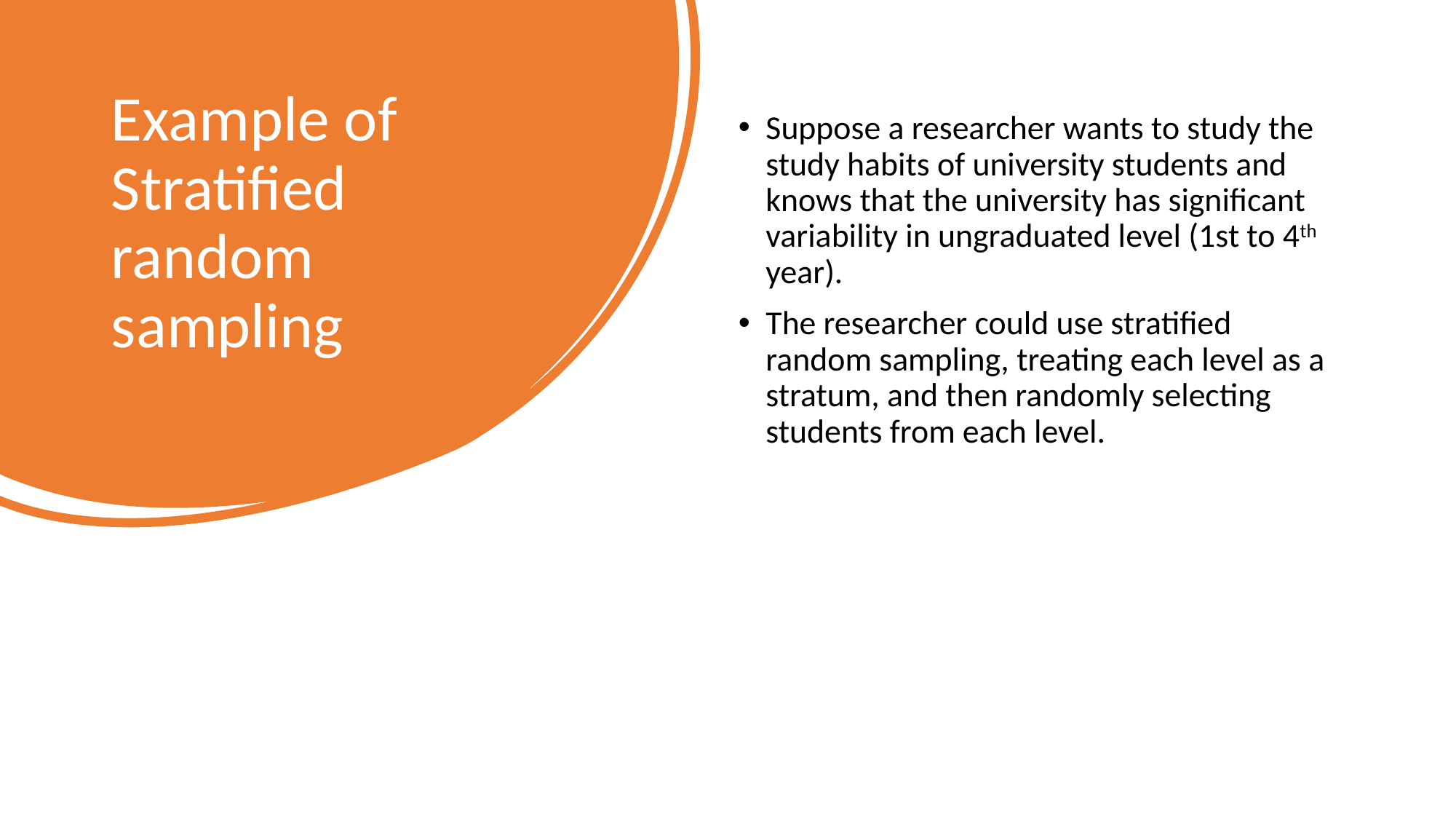

# Example of Stratified random sampling
Suppose a researcher wants to study the study habits of university students and knows that the university has significant variability in ungraduated level (1st to 4th year).
The researcher could use stratified random sampling, treating each level as a stratum, and then randomly selecting students from each level.